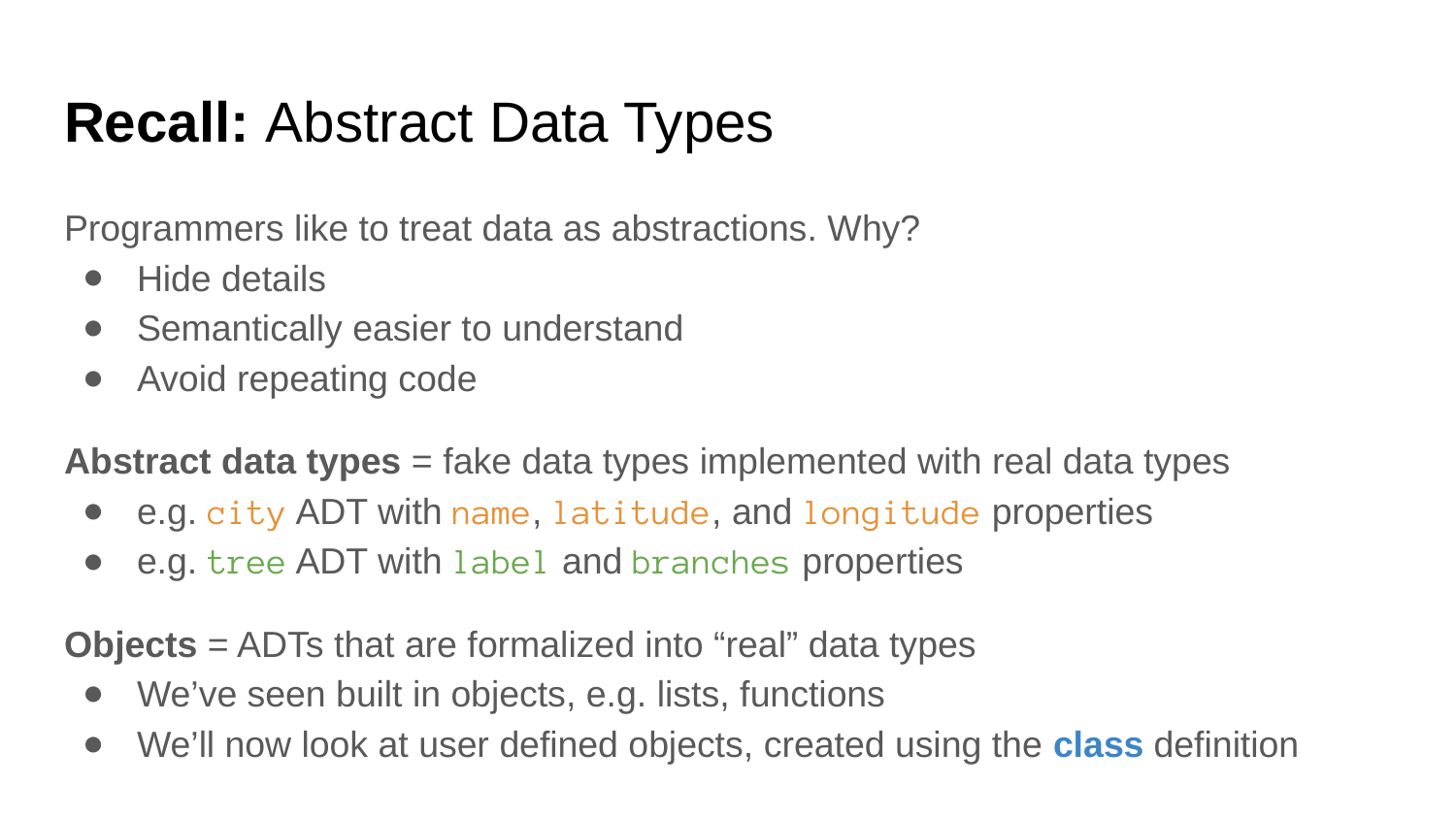

# Recall: Abstract Data Types
Programmers like to treat data as abstractions. Why?
Hide details
Semantically easier to understand
Avoid repeating code
Abstract data types = fake data types implemented with real data types
e.g. city ADT with name, latitude, and longitude properties
e.g. tree ADT with label and branches properties
Objects = ADTs that are formalized into “real” data types
We’ve seen built in objects, e.g. lists, functions
We’ll now look at user defined objects, created using the class definition